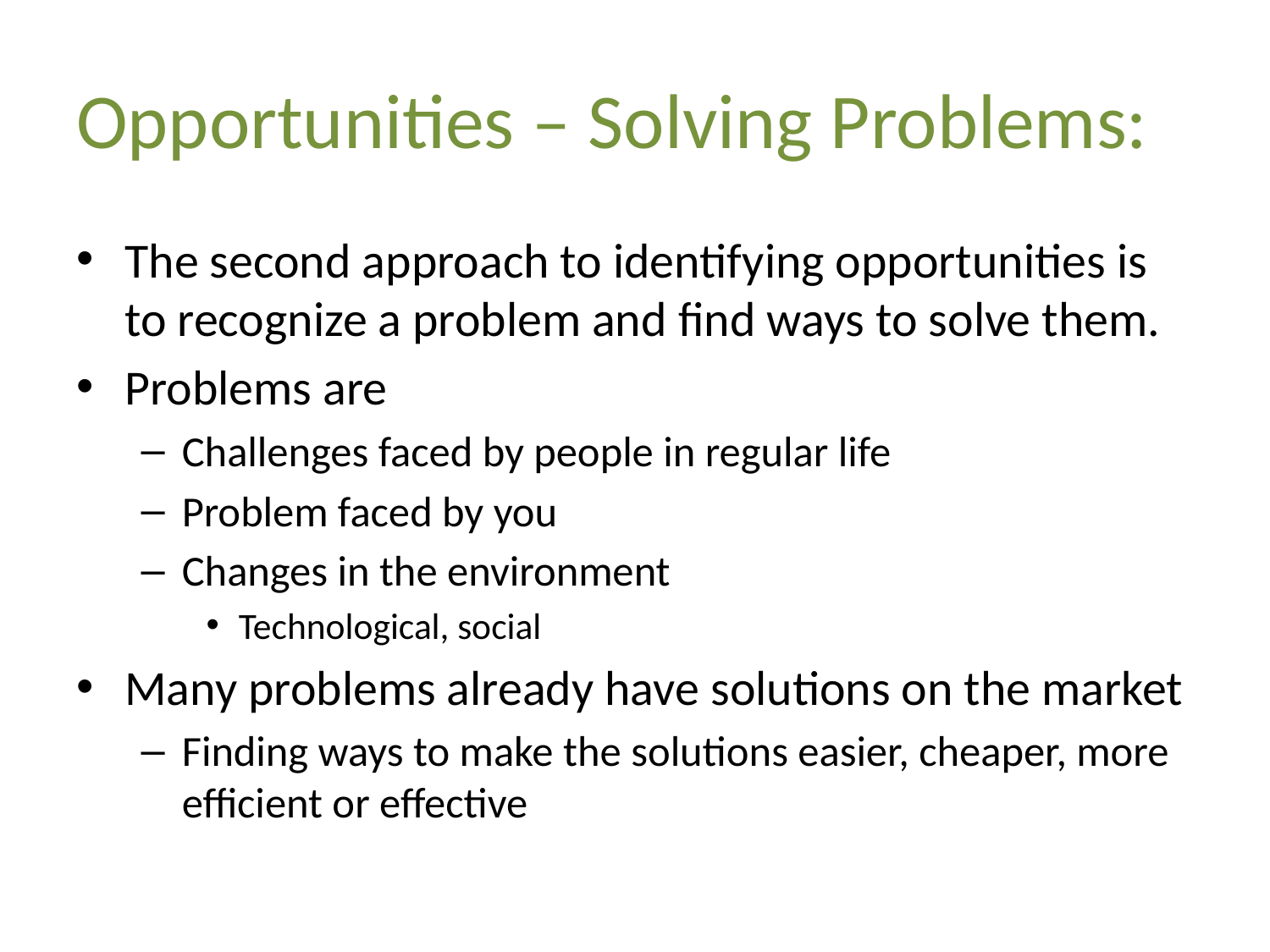

# Opportunities – Solving Problems:
The second approach to identifying opportunities is to recognize a problem and find ways to solve them.
Problems are
Challenges faced by people in regular life
Problem faced by you
Changes in the environment
Technological, social
Many problems already have solutions on the market
Finding ways to make the solutions easier, cheaper, more efficient or effective